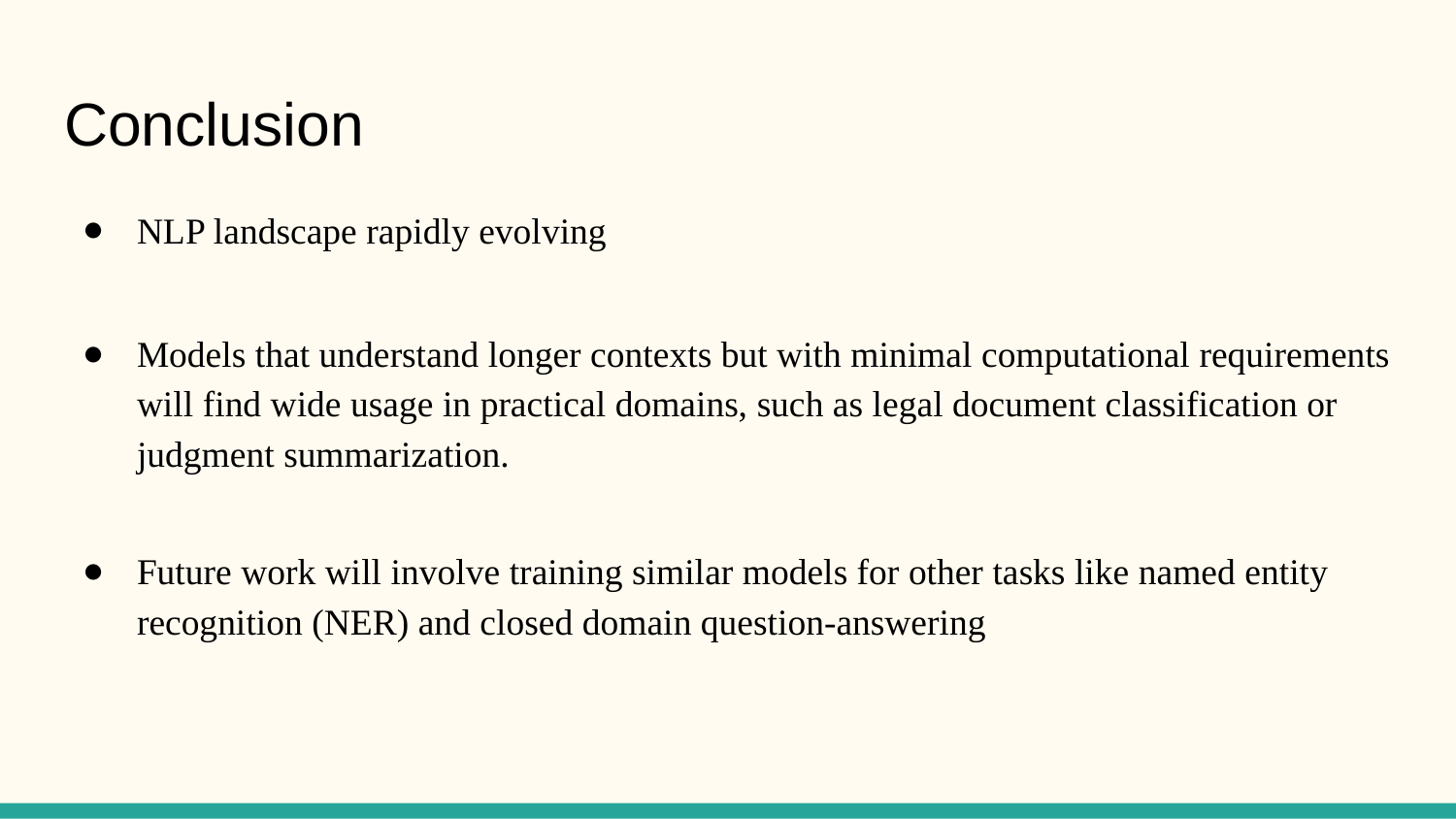

# Conclusion
NLP landscape rapidly evolving

Models that understand longer contexts but with minimal computational requirements will find wide usage in practical domains, such as legal document classification or judgment summarization.

Future work will involve training similar models for other tasks like named entity recognition (NER) and closed domain question-answering